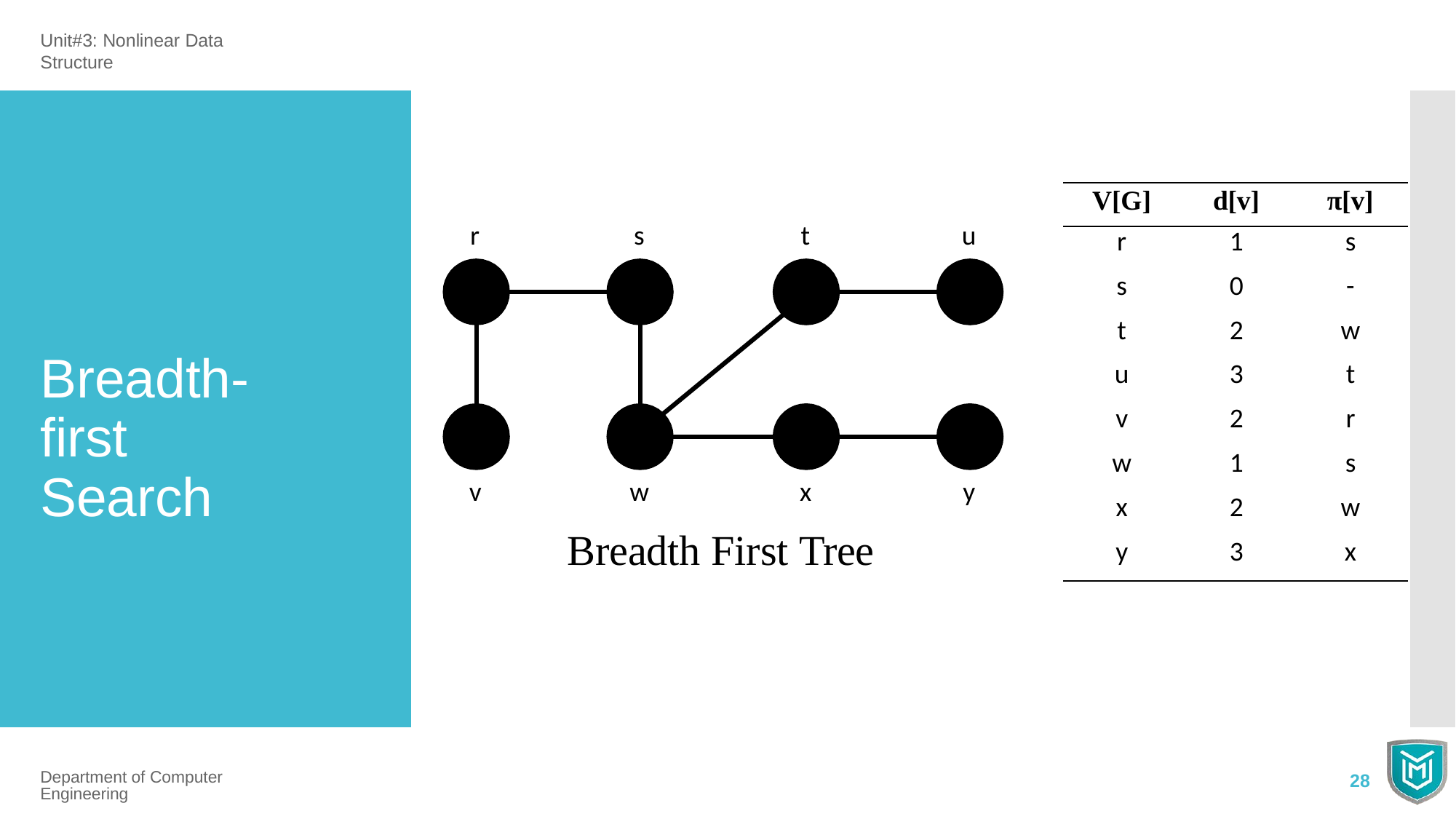

Unit#3: Nonlinear Data Structure

| V[G] | d[v] | π[v] |
| --- | --- | --- |
| r | 1 | s |
| s | 0 | - |
| t | 2 | w |
| u | 3 | t |
| v | 2 | r |
| w | 1 | s |
| x | 2 | w |
| y | 3 | x |
r
s
t
u

1
0
2
3

Breadth-ﬁrst  Search

2
1
2
3
w	x
Breadth First Tree
v
y
Department of Computer Engineering
28